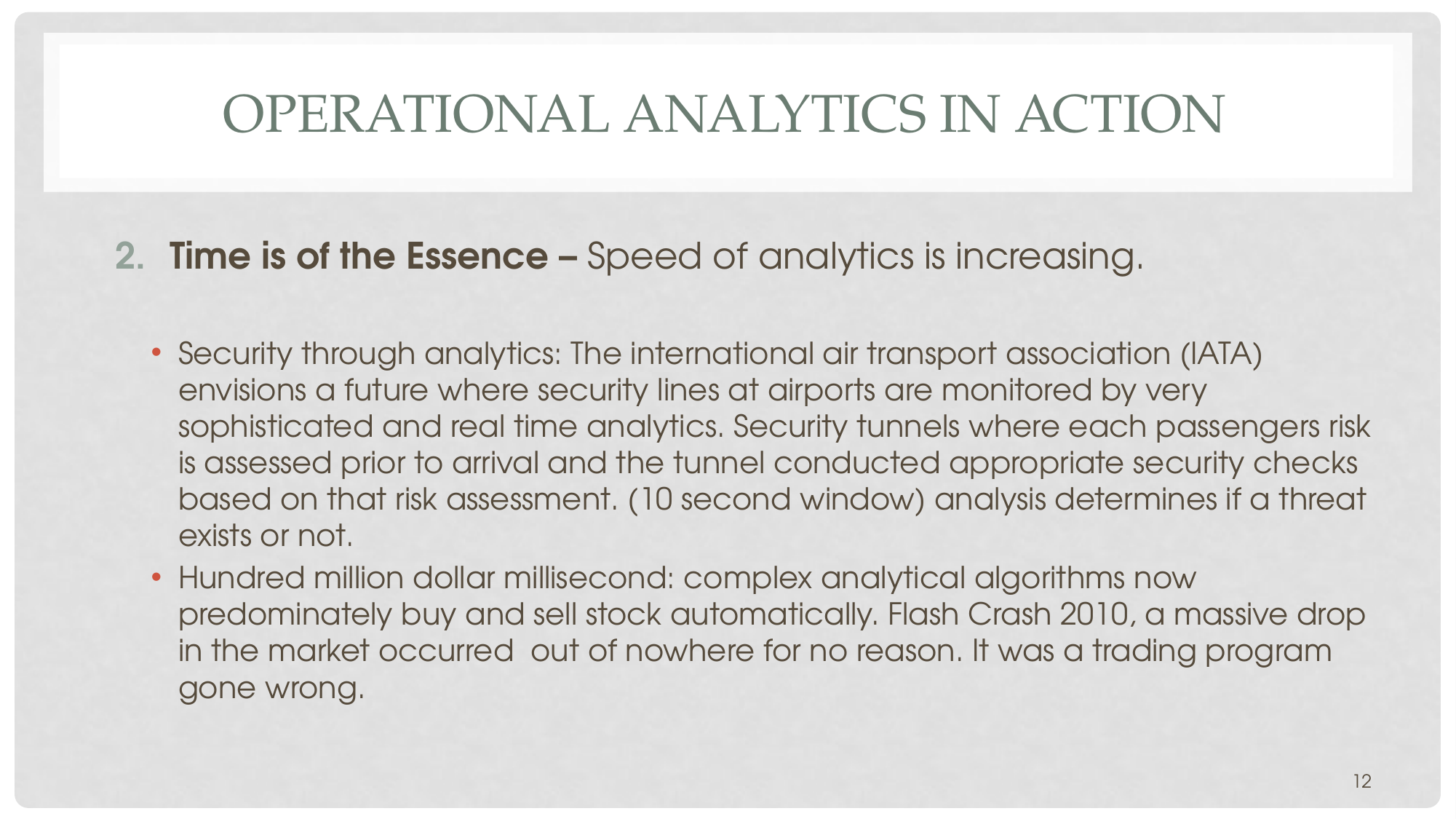

# Operational analytics in action

Time is of the Essence – Speed of analytics is increasing.

Security through analytics: The international air transport association (IATA) envisions a future where security lines at airports are monitored by very sophisticated and real time analytics. Security tunnels where each passengers risk is assessed prior to arrival and the tunnel conducted appropriate security checks based on that risk assessment. (10 second window) analysis determines if a threat exists or not.
Hundred million dollar millisecond: complex analytical algorithms now predominately buy and sell stock automatically. Flash Crash 2010, a massive drop in the market occurred  out of nowhere for no reason. It was a trading program gone wrong.

12